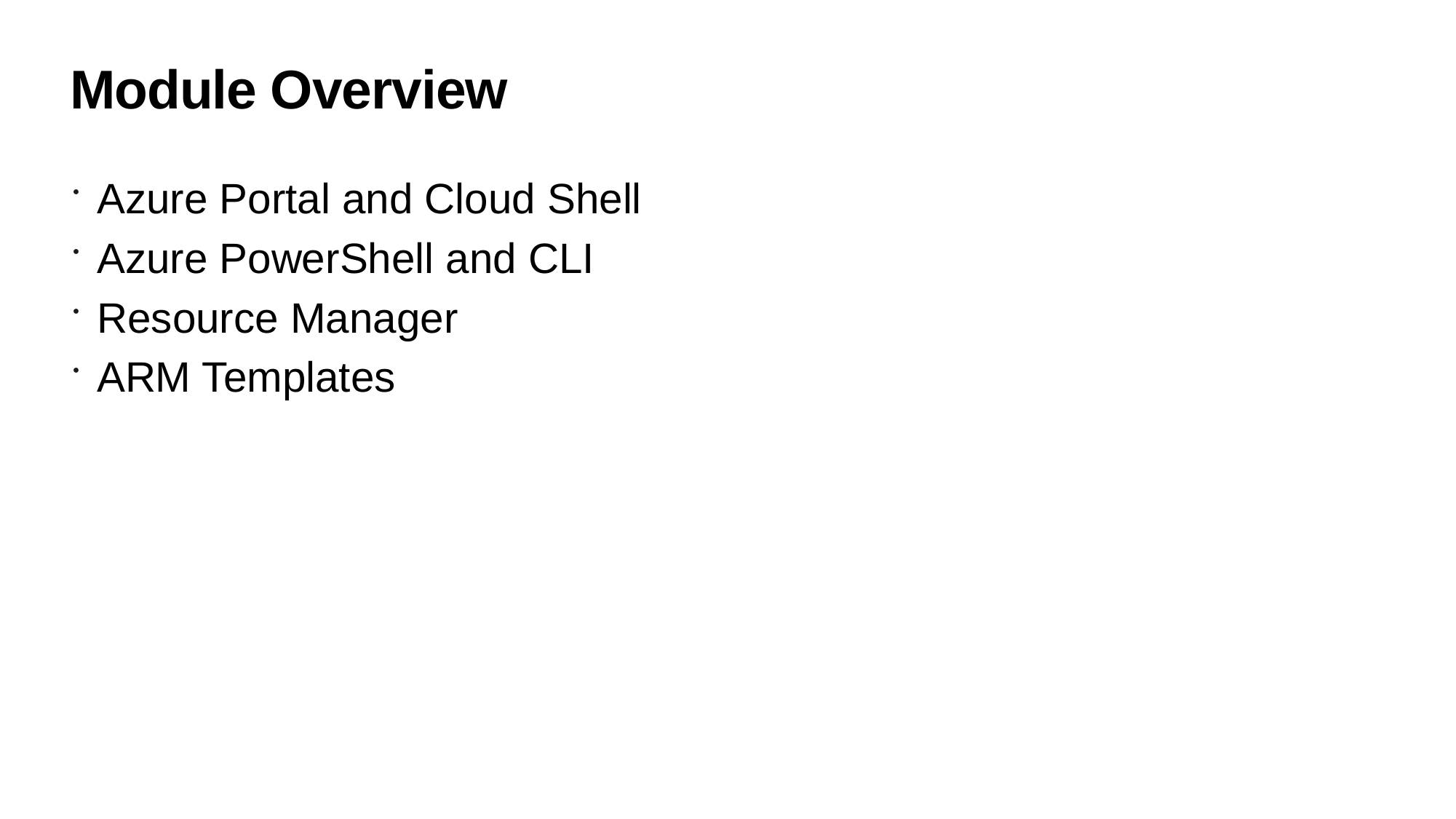

# Module Overview
Azure Portal and Cloud Shell
Azure PowerShell and CLI
Resource Manager
ARM Templates